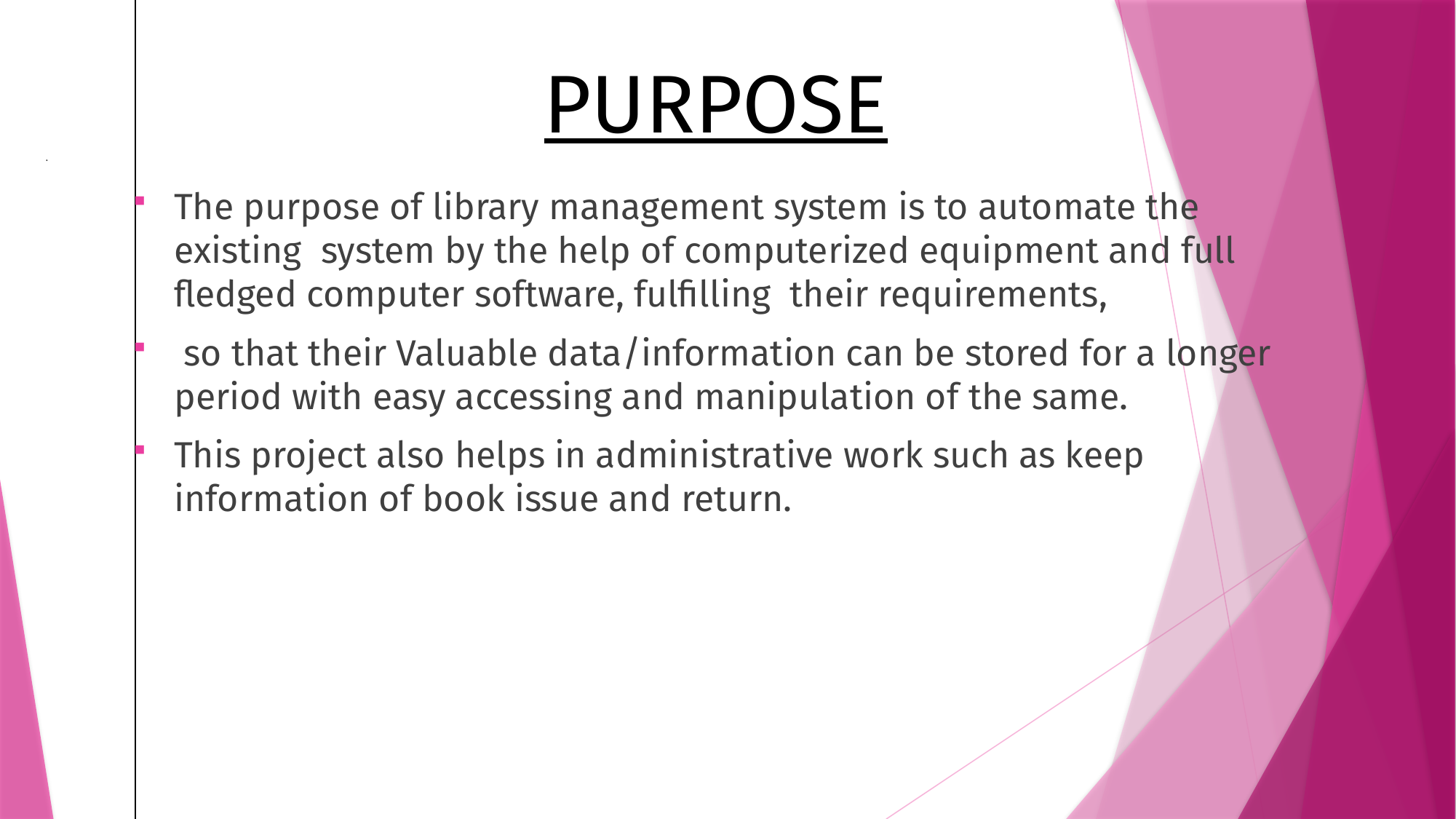

PURPOSE

The purpose of library management system is to automate the existing  system by the help of computerized equipment and full fledged computer software, fulfilling  their requirements,
 so that their Valuable data/information can be stored for a longer period with easy accessing and manipulation of the same.
This project also helps in administrative work such as keep information of book issue and return.